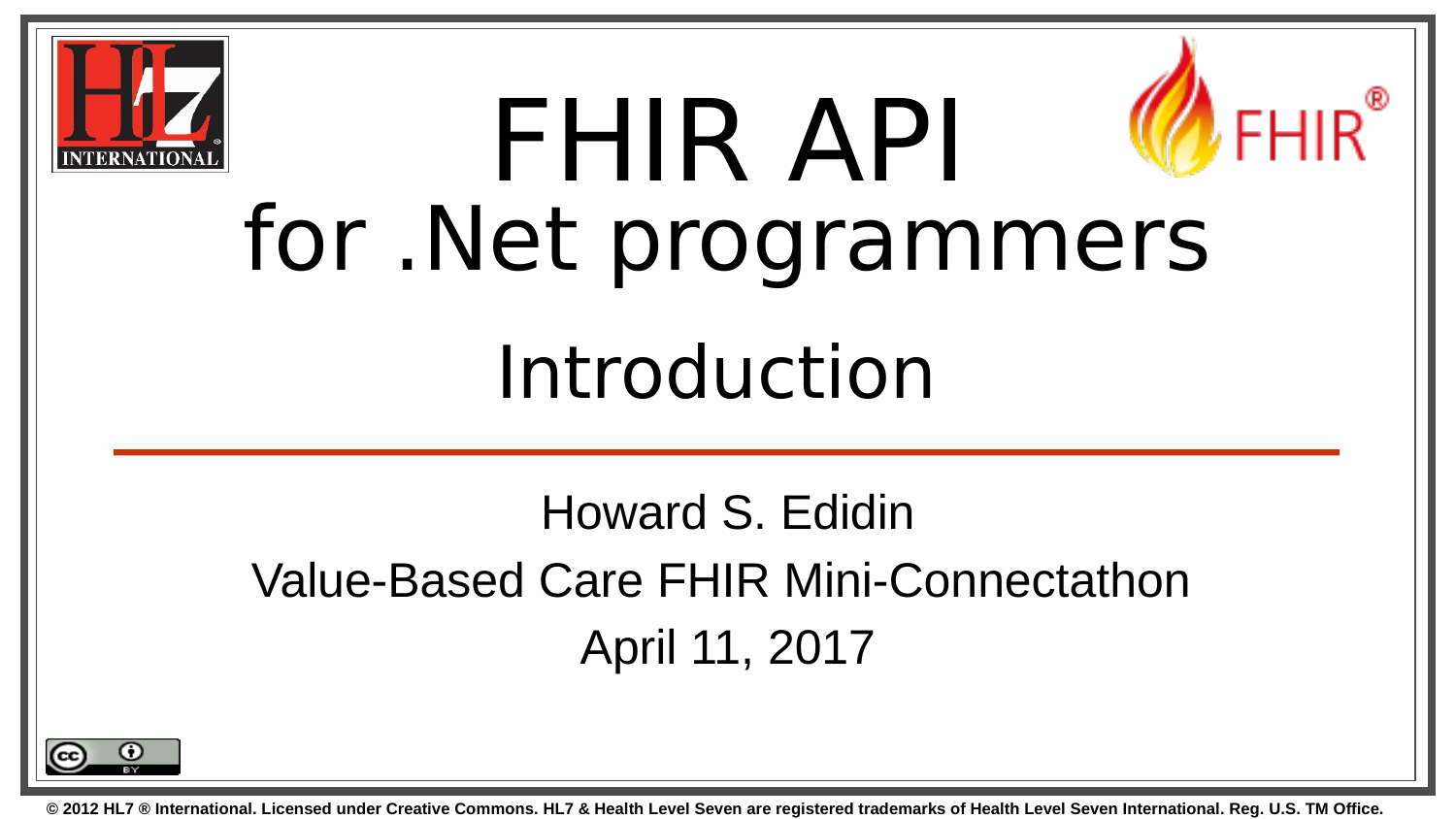

# FHIR API for .Net programmers Introduction
Howard S. Edidin
Value-Based Care FHIR Mini-Connectathon
April 11, 2017